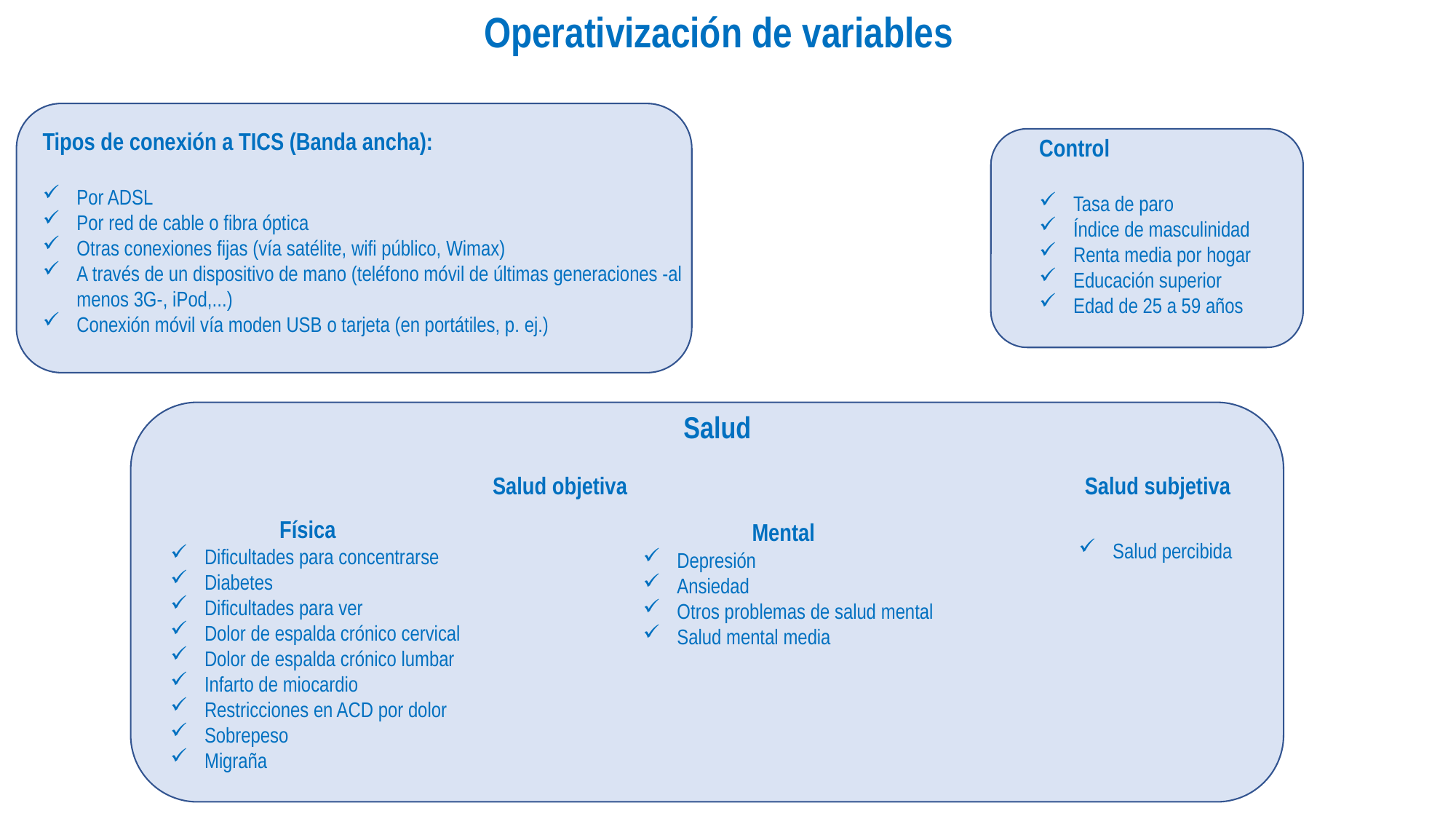

Operativización de variables

Tipos de conexión a TICS (Banda ancha):
Por ADSL
Por red de cable o fibra óptica
Otras conexiones fijas (vía satélite, wifi público, Wimax)
A través de un dispositivo de mano (teléfono móvil de últimas generaciones -al menos 3G-, iPod,...)
Conexión móvil vía moden USB o tarjeta (en portátiles, p. ej.)
Control

Tasa de paro
Índice de masculinidad
Renta media por hogar
Educación superior
Edad de 25 a 59 años

Salud
Salud objetiva
Salud subjetiva

Salud percibida

	Física
Dificultades para concentrarse
Diabetes
Dificultades para ver
Dolor de espalda crónico cervical
Dolor de espalda crónico lumbar
Infarto de miocardio
Restricciones en ACD por dolor
Sobrepeso
Migraña
	Mental
Depresión
Ansiedad
Otros problemas de salud mental
Salud mental media